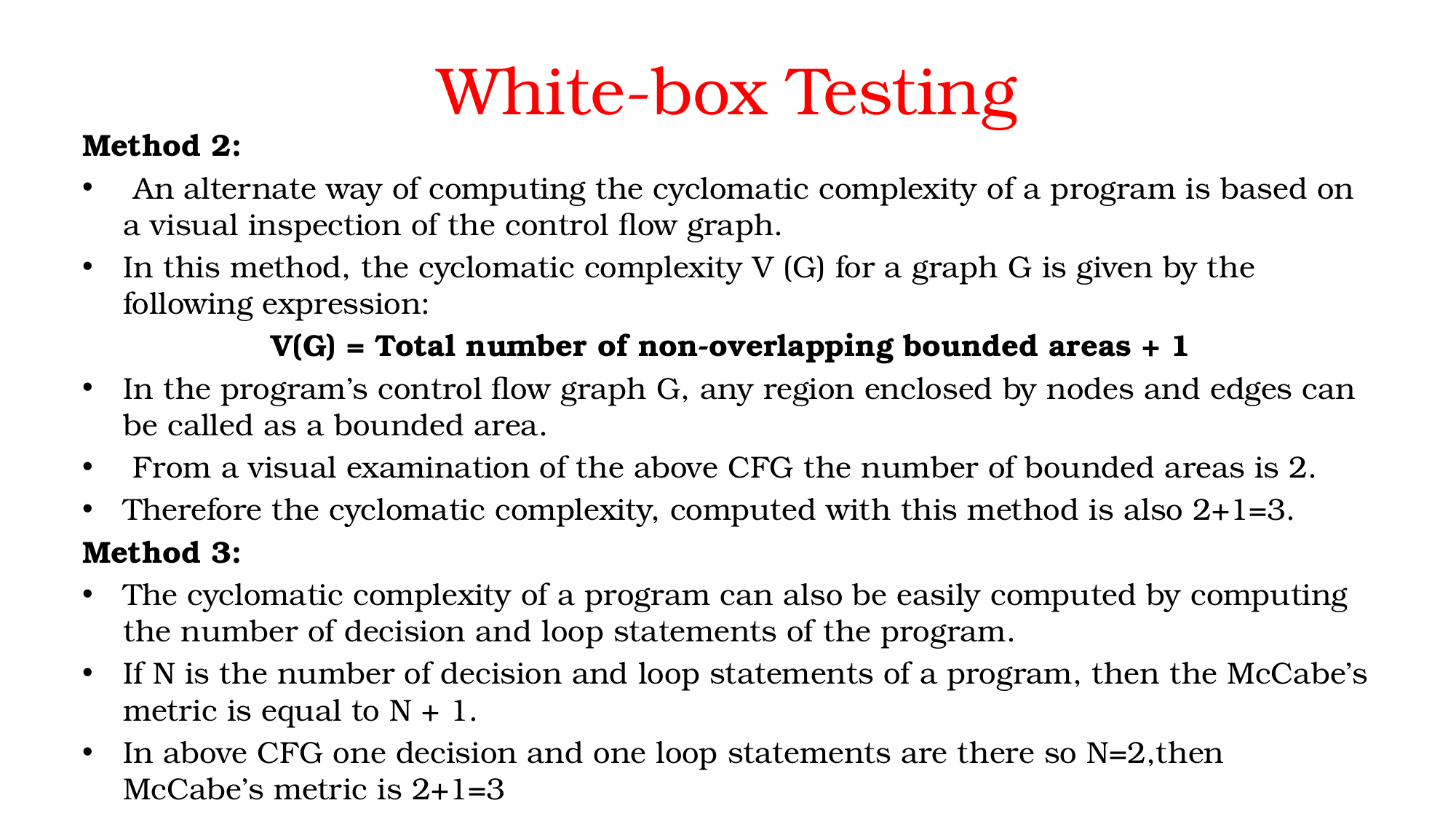

# White-box Testing
Method 2:
 An alternate way of computing the cyclomatic complexity of a program is based on a visual inspection of the control flow graph.
In this method, the cyclomatic complexity V (G) for a graph G is given by the following expression:
 V(G) = Total number of non-overlapping bounded areas + 1
In the program’s control flow graph G, any region enclosed by nodes and edges can be called as a bounded area.
 From a visual examination of the above CFG the number of bounded areas is 2.
Therefore the cyclomatic complexity, computed with this method is also 2+1=3.
Method 3:
The cyclomatic complexity of a program can also be easily computed by computing the number of decision and loop statements of the program.
If N is the number of decision and loop statements of a program, then the McCabe’s metric is equal to N + 1.
In above CFG one decision and one loop statements are there so N=2,then McCabe’s metric is 2+1=3